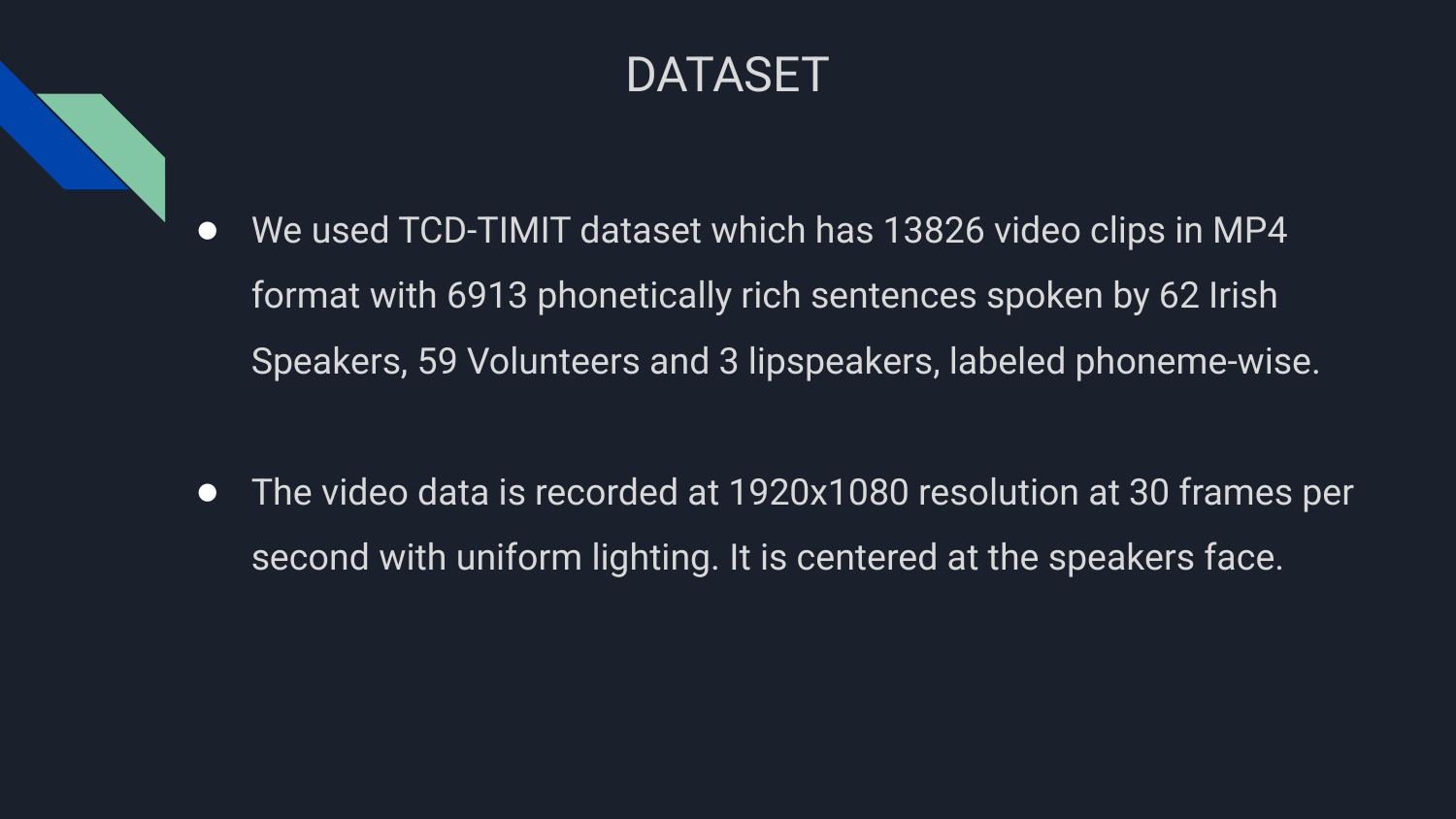

# DATASET
We used TCD-TIMIT dataset which has 13826 video clips in MP4 format with 6913 phonetically rich sentences spoken by 62 Irish Speakers, 59 Volunteers and 3 lipspeakers, labeled phoneme-wise.

The video data is recorded at 1920x1080 resolution at 30 frames per second with uniform lighting. It is centered at the speakers face.